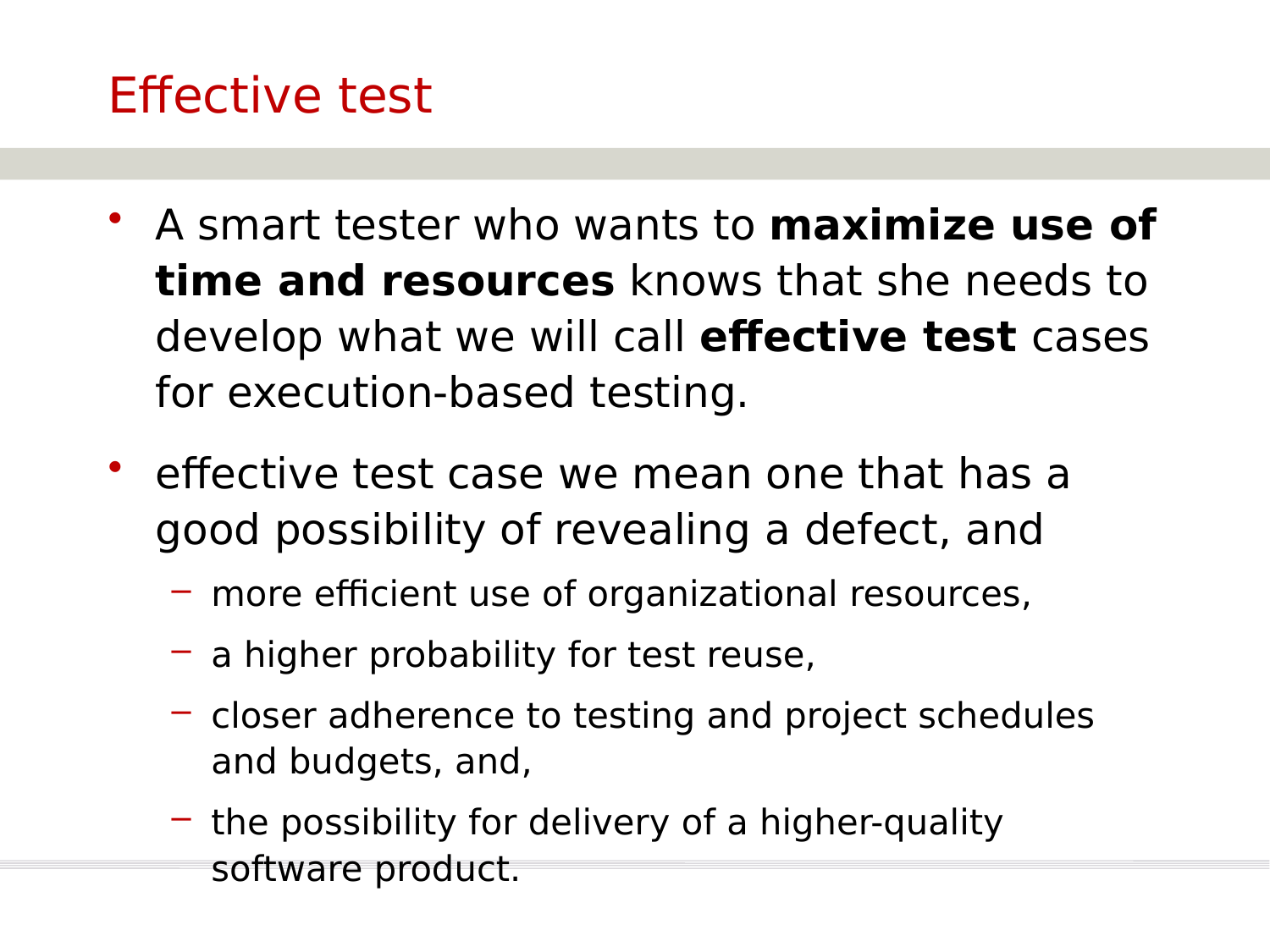

# Effective test
A smart tester who wants to maximize use of time and resources knows that she needs to develop what we will call effective test cases for execution-based testing.
effective test case we mean one that has a good possibility of revealing a defect, and
more efficient use of organizational resources,
a higher probability for test reuse,
closer adherence to testing and project schedules and budgets, and,
the possibility for delivery of a higher-quality software product.